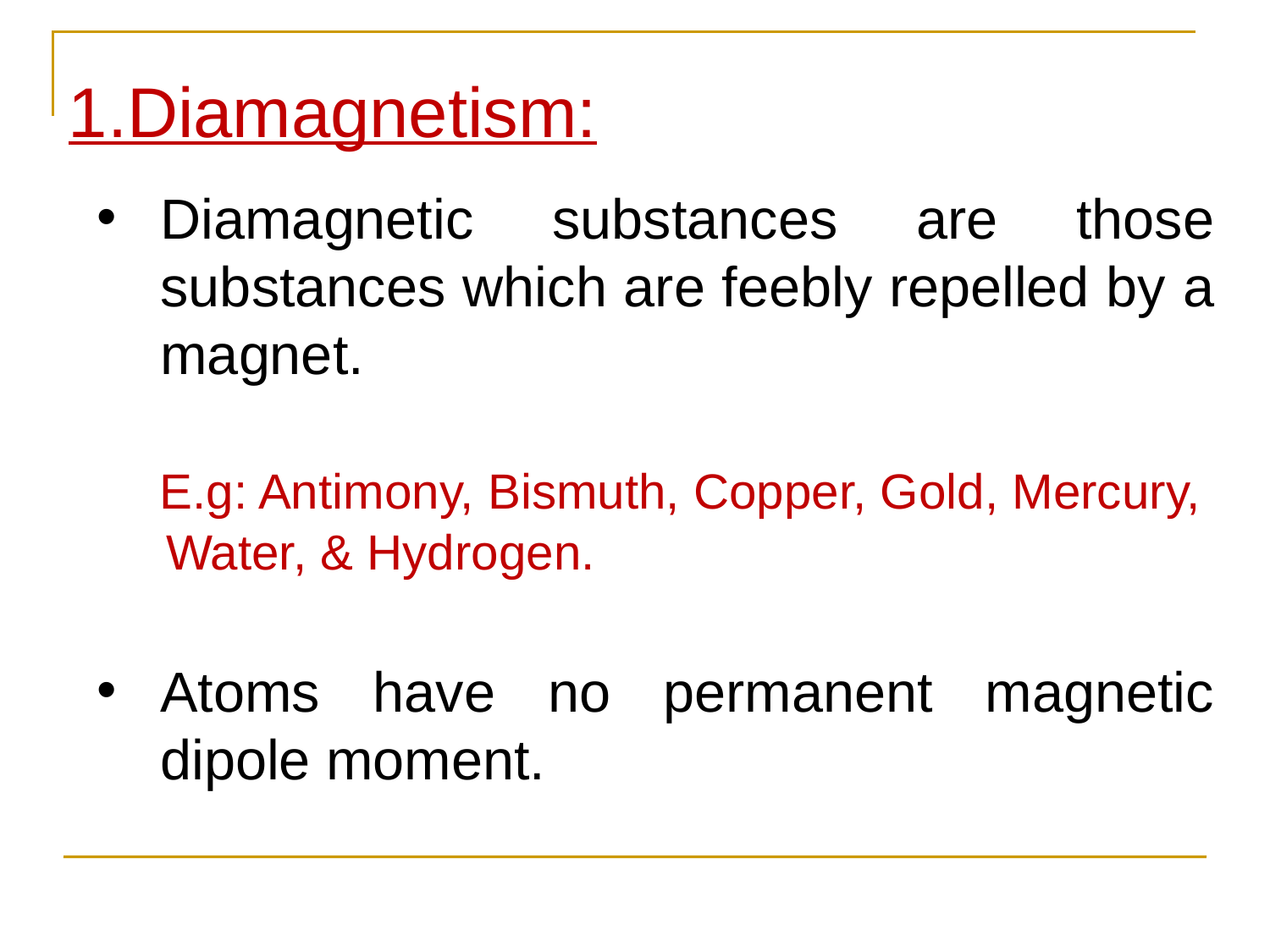

1.Diamagnetism:
Diamagnetic substances are those substances which are feebly repelled by a magnet.

    E.g: Antimony, Bismuth, Copper, Gold, Mercury,
     Water, & Hydrogen.
Atoms have no permanent magnetic dipole moment.